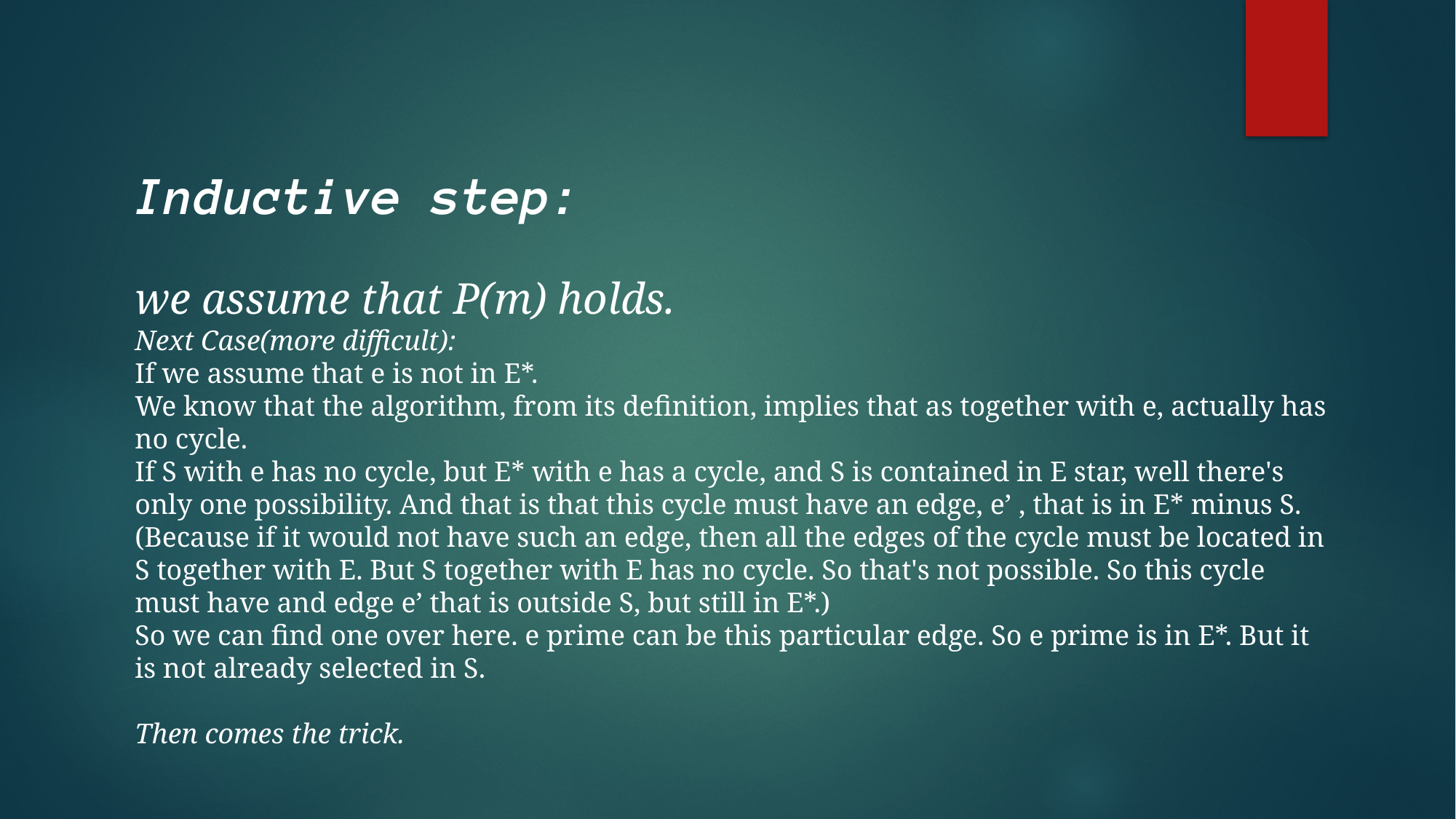

Inductive step:
we assume that P(m) holds.
Next Case(more difficult):
If we assume that e is not in E*.
We know that the algorithm, from its definition, implies that as together with e, actually has no cycle.
If S with e has no cycle, but E* with e has a cycle, and S is contained in E star, well there's only one possibility. And that is that this cycle must have an edge, e’ , that is in E* minus S.(Because if it would not have such an edge, then all the edges of the cycle must be located in S together with E. But S together with E has no cycle. So that's not possible. So this cycle must have and edge e’ that is outside S, but still in E*.)
So we can find one over here. e prime can be this particular edge. So e prime is in E*. But it is not already selected in S.

Then comes the trick.